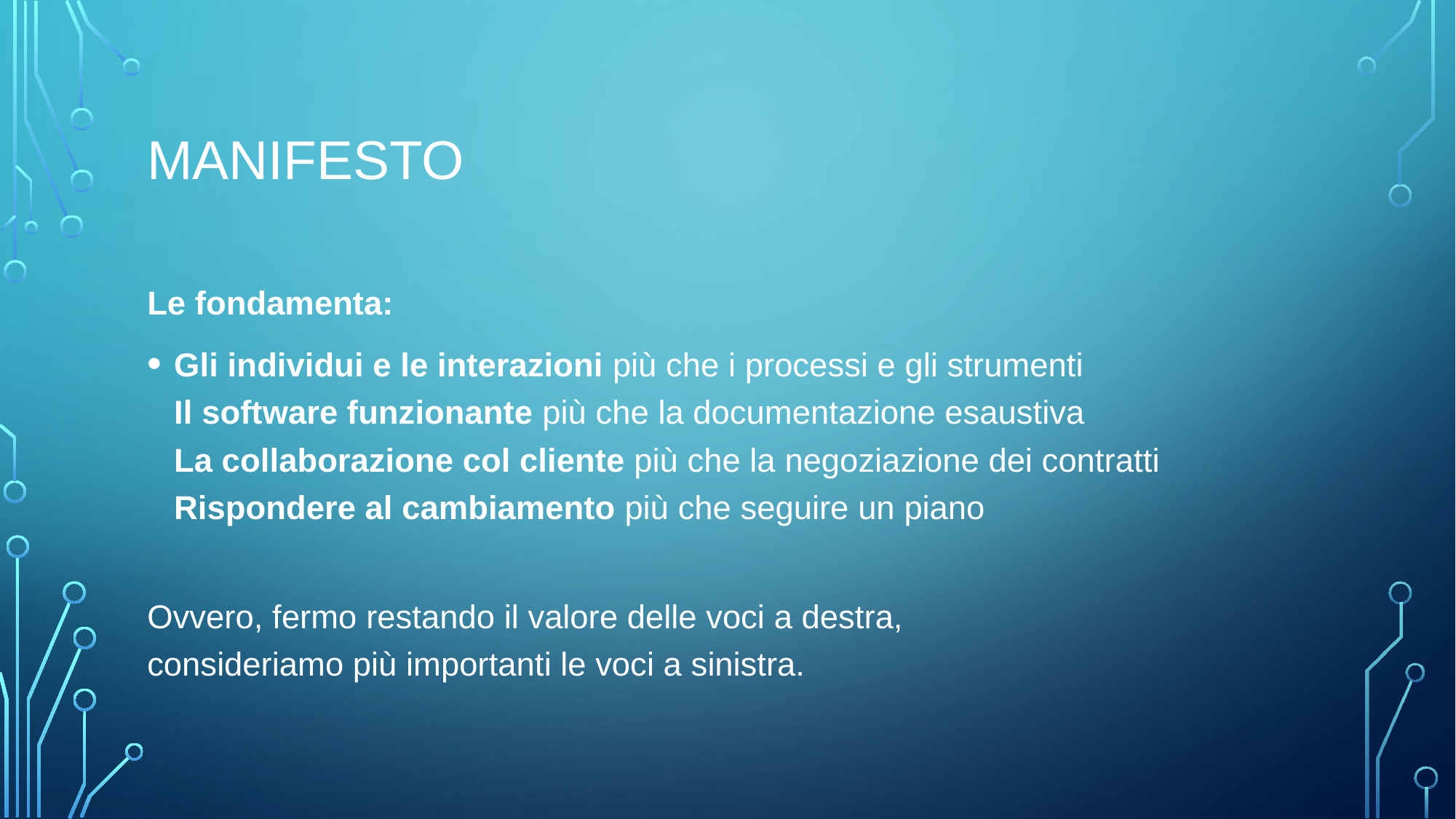

# MANIFESTO
Le fondamenta:
Gli individui e le interazioni più che i processi e gli strumenti
Il software funzionante più che la documentazione esaustiva
La collaborazione col cliente più che la negoziazione dei contratti
Rispondere al cambiamento più che seguire un piano
Ovvero, fermo restando il valore delle voci a destra,
consideriamo più importanti le voci a sinistra.